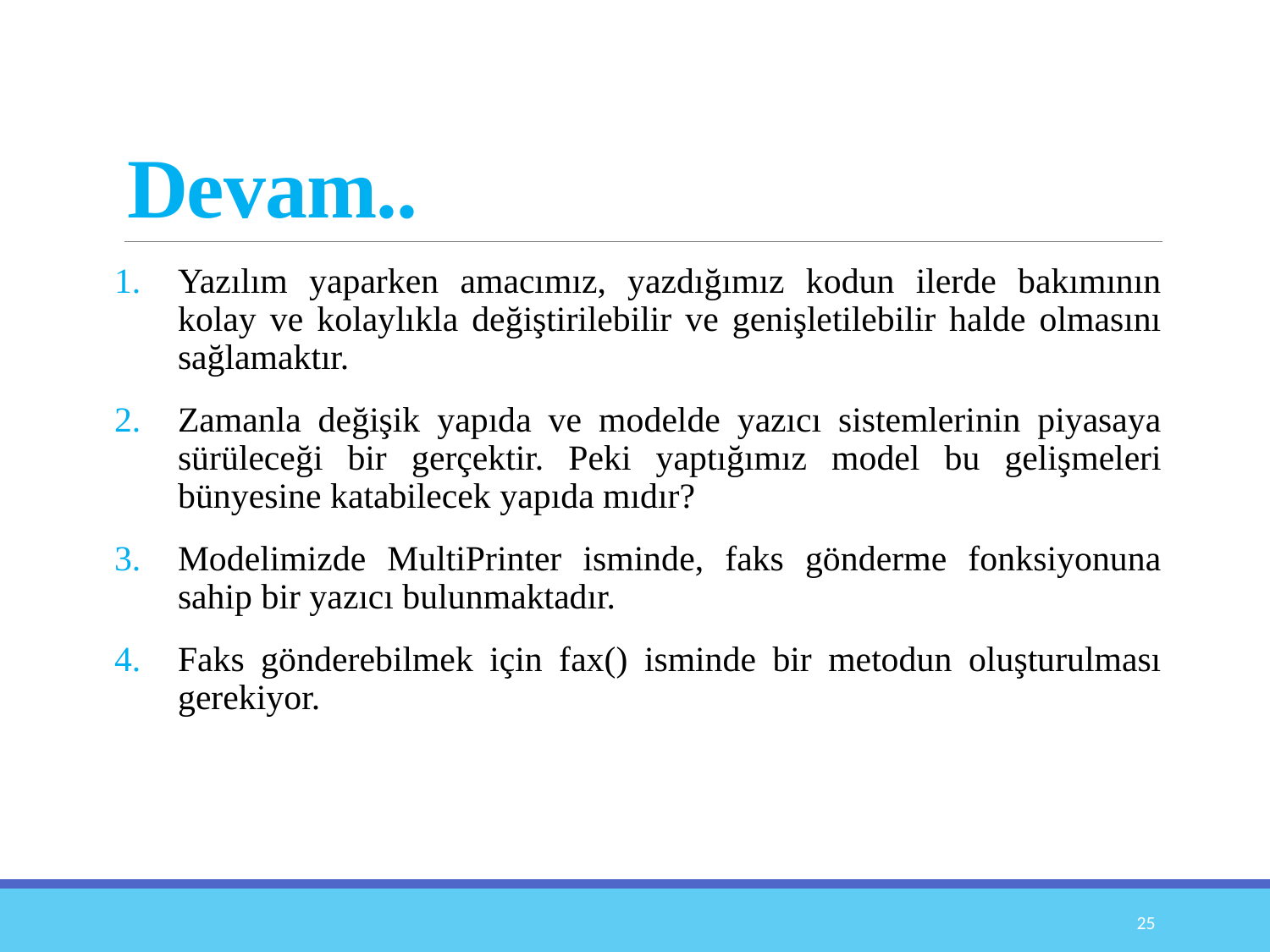

# Devam..
Yazılım yaparken amacımız, yazdığımız kodun ilerde bakımının kolay ve kolaylıkla değiştirilebilir ve genişletilebilir halde olmasını sağlamaktır.
Zamanla değişik yapıda ve modelde yazıcı sistemlerinin piyasaya sürüleceği bir gerçektir. Peki yaptığımız model bu gelişmeleri bünyesine katabilecek yapıda mıdır?
Modelimizde MultiPrinter isminde, faks gönderme fonksiyonuna sahip bir yazıcı bulunmaktadır.
Faks gönderebilmek için fax() isminde bir metodun oluşturulması gerekiyor.
25